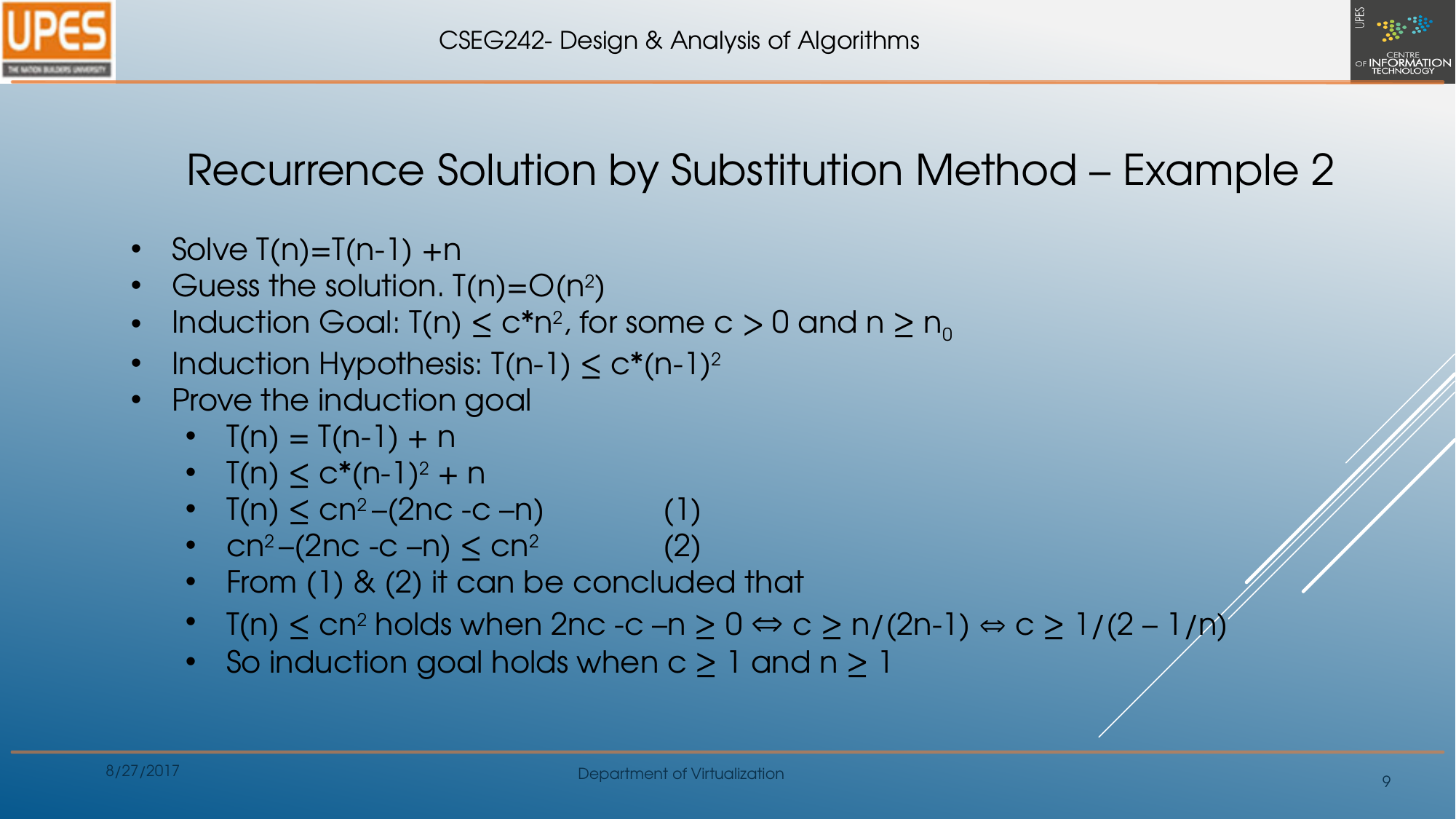

Recurrence Solution by Substitution Method – Example 2

Solve T(n)=T(n-1) +n
Guess the solution. T(n)=O(n2)
Induction Goal: T(n) ≤ c*n2, for some c > 0 and n ≥ n0
Induction Hypothesis: T(n-1) ≤ c*(n-1)2
Prove the induction goal
T(n) = T(n-1) + n
T(n) ≤ c*(n-1)2 + n
T(n) ≤ cn2 –(2nc -c –n)		(1)
cn2 –(2nc -c –n) ≤ cn2 		(2)
From (1) & (2) it can be concluded that
T(n) ≤ cn2 holds when 2nc -c –n ≥ 0 ⇔ c ≥ n/(2n-1) ⇔ c ≥ 1/(2 – 1/n)
So induction goal holds when c ≥ 1 and n ≥ 1
8/27/2017
9
Department of Virtualization